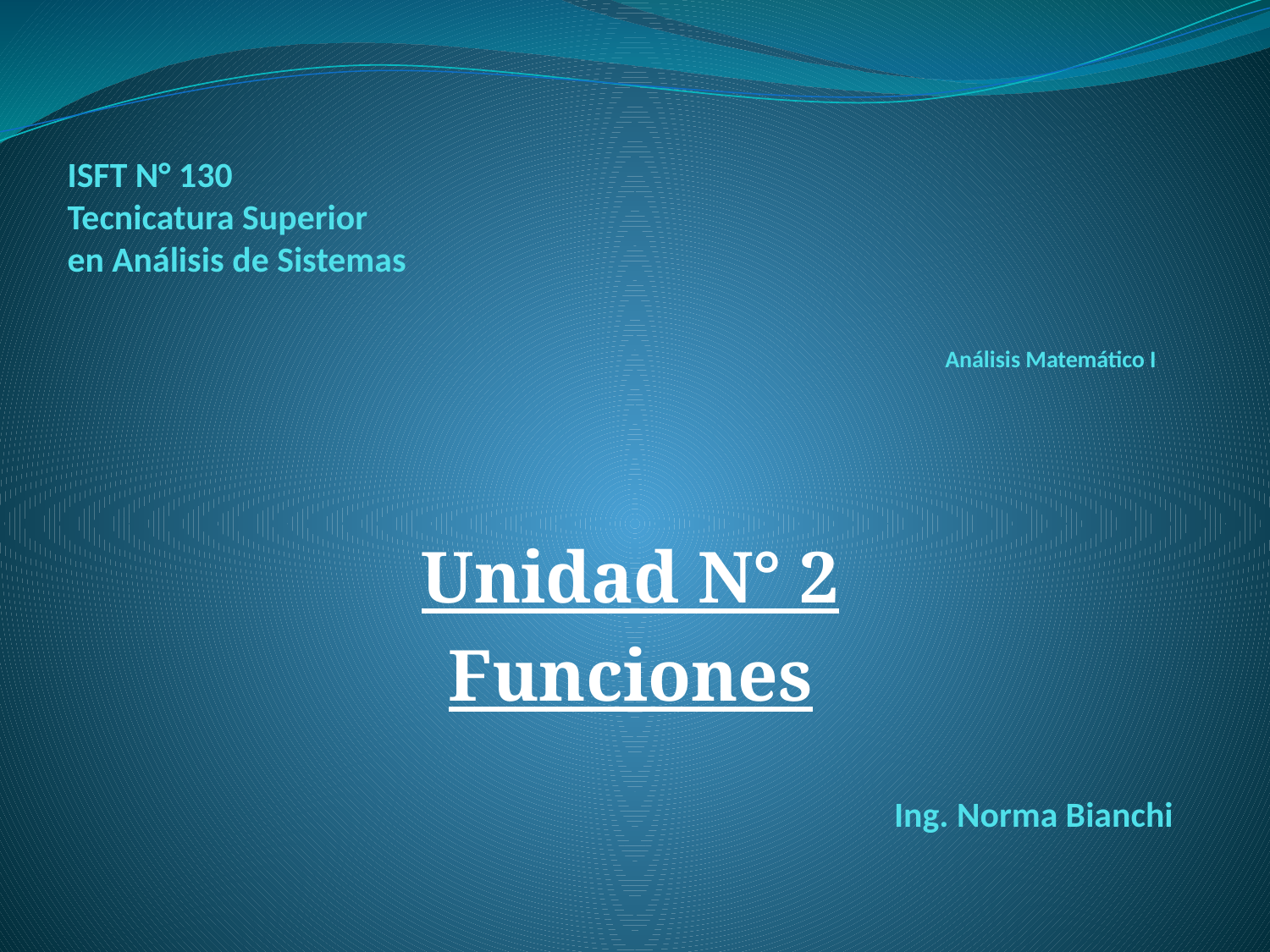

ISFT N° 130
Tecnicatura Superior
en Análisis de Sistemas
# Análisis Matemático I
Unidad N° 2
Funciones

Ing. Norma Bianchi